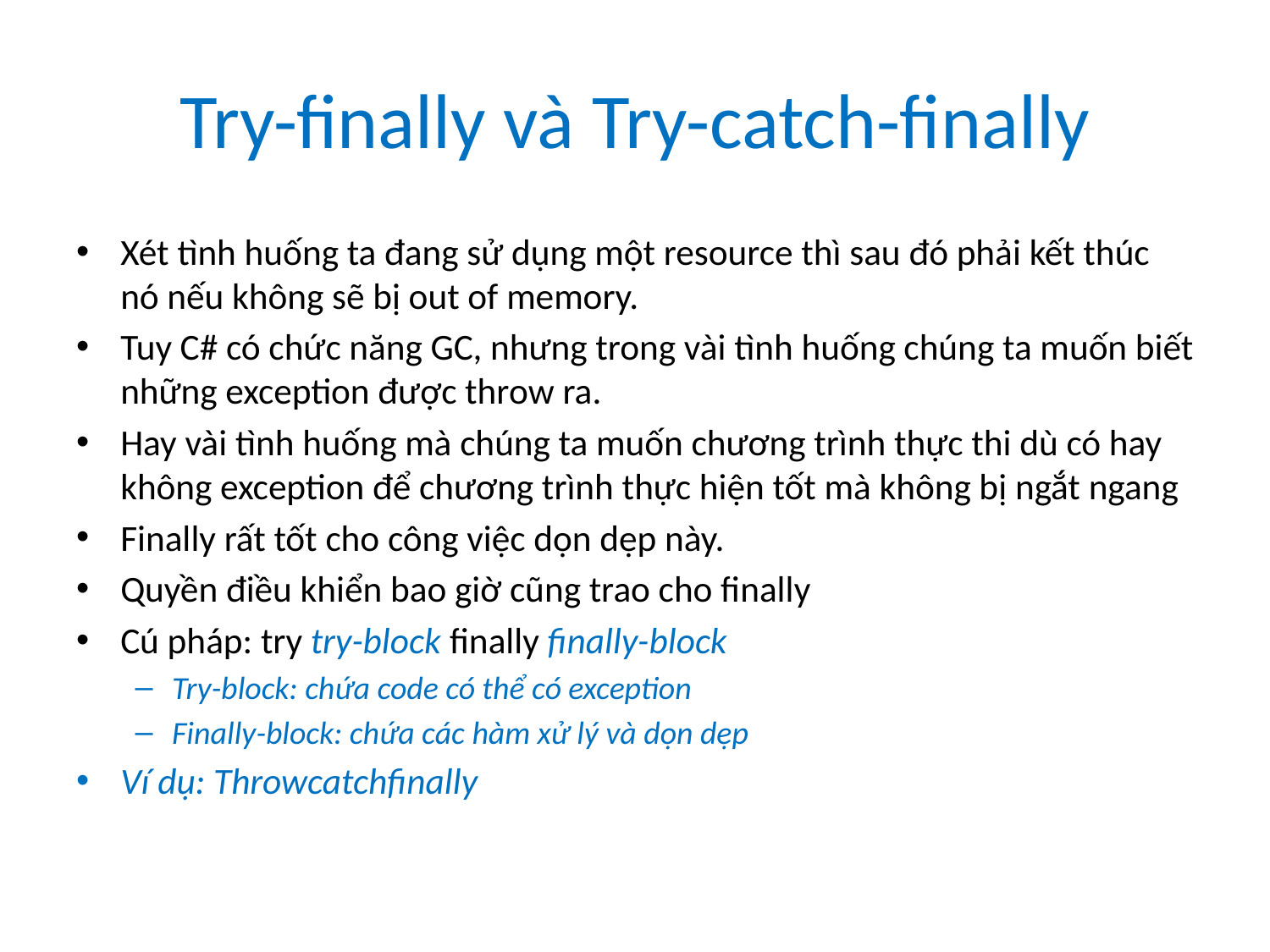

# Try-finally và Try-catch-finally
Xét tình huống ta đang sử dụng một resource thì sau đó phải kết thúc nó nếu không sẽ bị out of memory.
Tuy C# có chức năng GC, nhưng trong vài tình huống chúng ta muốn biết những exception được throw ra.
Hay vài tình huống mà chúng ta muốn chương trình thực thi dù có hay không exception để chương trình thực hiện tốt mà không bị ngắt ngang
Finally rất tốt cho công việc dọn dẹp này.
Quyền điều khiển bao giờ cũng trao cho finally
Cú pháp: try try-block finally finally-block
Try-block: chứa code có thể có exception
Finally-block: chứa các hàm xử lý và dọn dẹp
Ví dụ: Throwcatchfinally